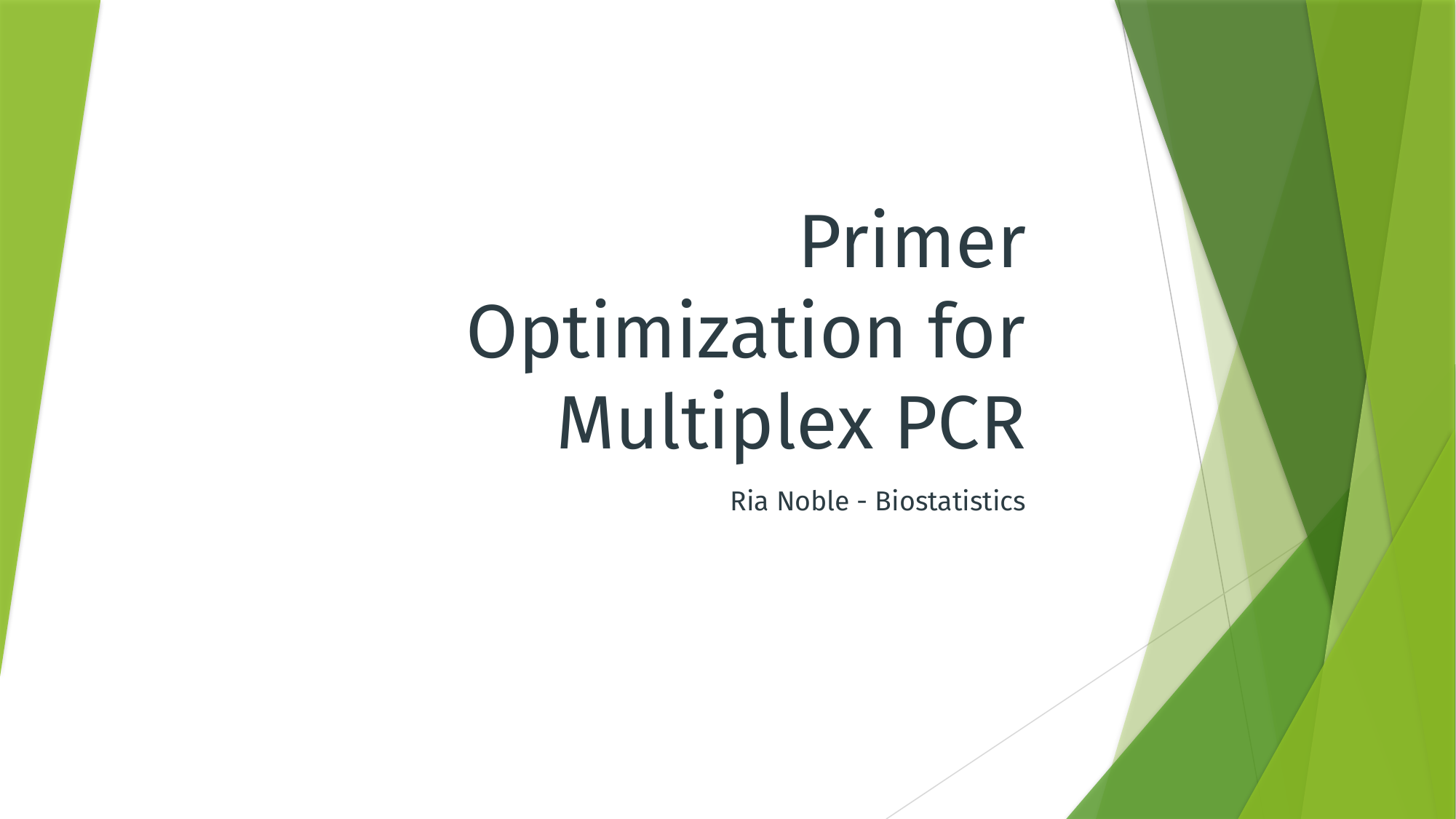

# Primer Optimization for Multiplex PCR
Ria Noble - Biostatistics